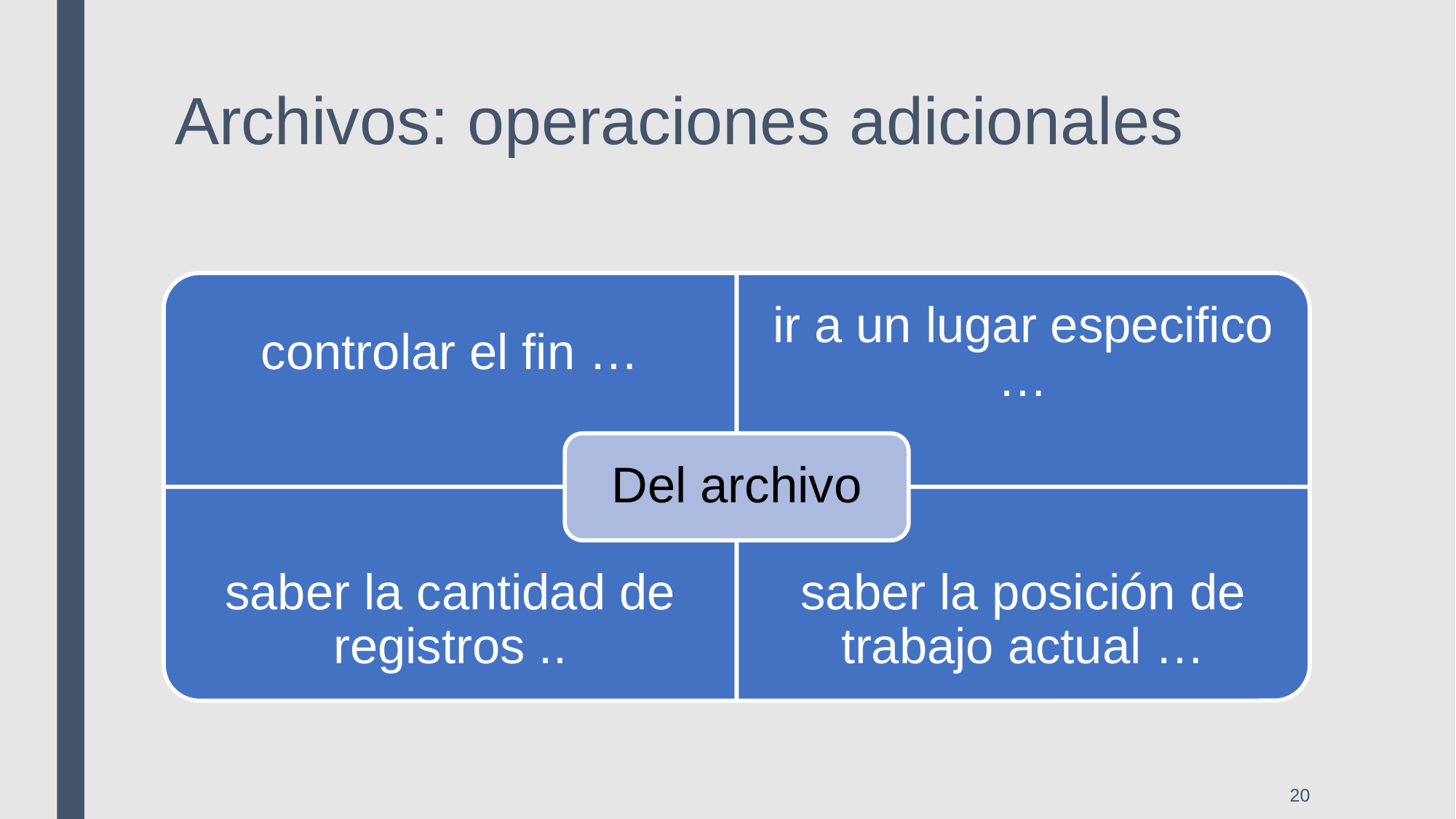

# Archivos: operaciones adicionales
controlar el fin …

ir a un lugar especifico …

Del archivo

saber la posición de trabajo actual …
saber la cantidad de registros ..
20